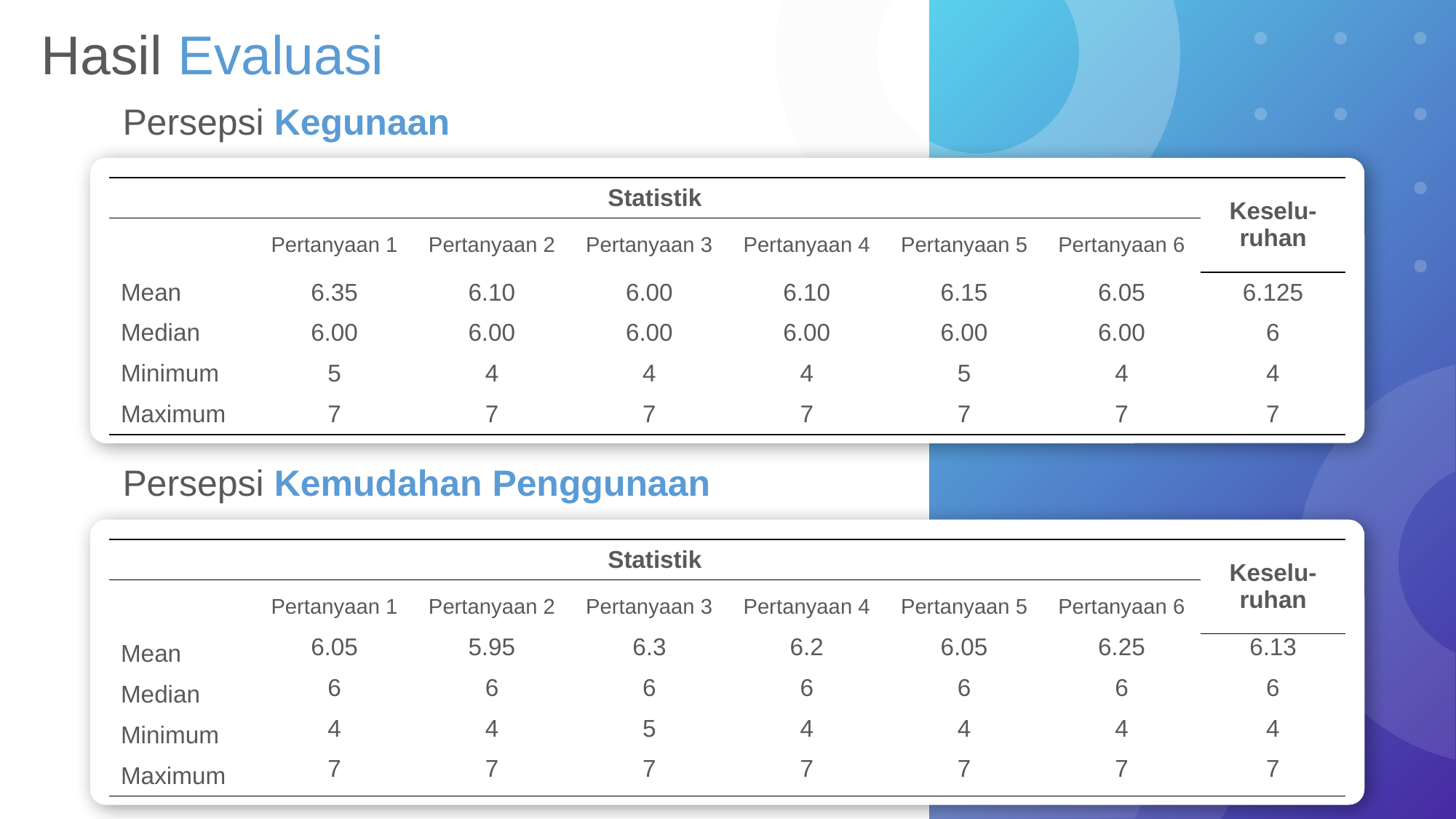

# Hasil Evaluasi
Persepsi Kegunaan

| Statistik |  |  |  |  |  |  | Keselu-ruhan |
| --- | --- | --- | --- | --- | --- | --- | --- |
|  | Pertanyaan 1 | Pertanyaan 2 | Pertanyaan 3 | Pertanyaan 4 | Pertanyaan 5 | Pertanyaan 6 |  |
| Mean | 6.35 | 6.10 | 6.00 | 6.10 | 6.15 | 6.05 | 6.125 |
| Median | 6.00 | 6.00 | 6.00 | 6.00 | 6.00 | 6.00 | 6 |
| Minimum | 5 | 4 | 4 | 4 | 5 | 4 | 4 |
| Maximum | 7 | 7 | 7 | 7 | 7 | 7 | 7 |
Persepsi Kemudahan Penggunaan

| Statistik |  |  |  |  |  |  | Keselu-ruhan |
| --- | --- | --- | --- | --- | --- | --- | --- |
|  | Pertanyaan 1 | Pertanyaan 2 | Pertanyaan 3 | Pertanyaan 4 | Pertanyaan 5 | Pertanyaan 6 |  |
| Mean | 6.05 | 5.95 | 6.3 | 6.2 | 6.05 | 6.25 | 6.13 |
| Median | 6 | 6 | 6 | 6 | 6 | 6 | 6 |
| Minimum | 4 | 4 | 5 | 4 | 4 | 4 | 4 |
| Maximum | 7 | 7 | 7 | 7 | 7 | 7 | 7 |